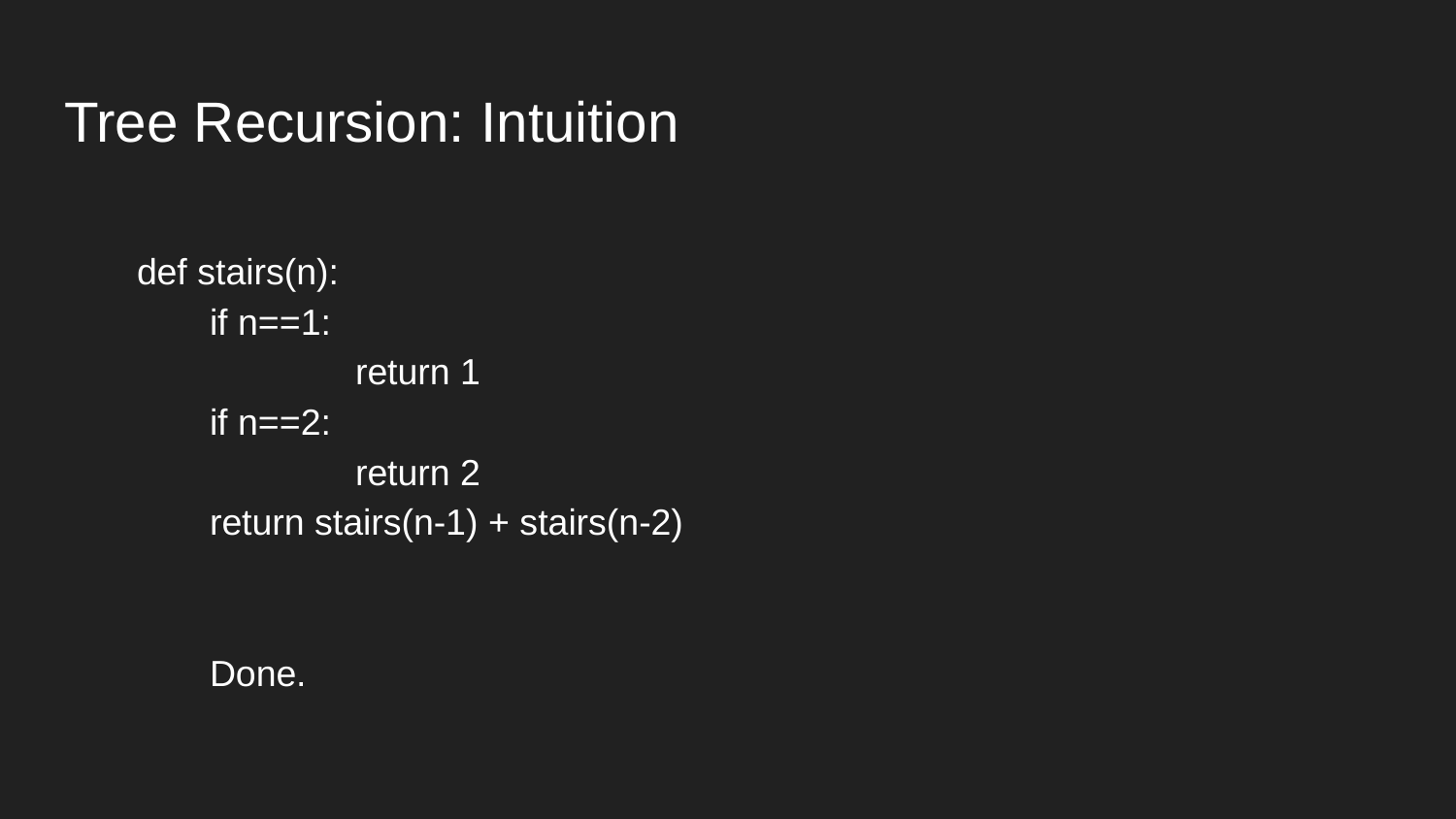

# Tree Recursion: Intuition

def stairs(n):
	if n==1:
		return 1
	if n==2:
		return 2
	return stairs(n-1) + stairs(n-2)

	Done.